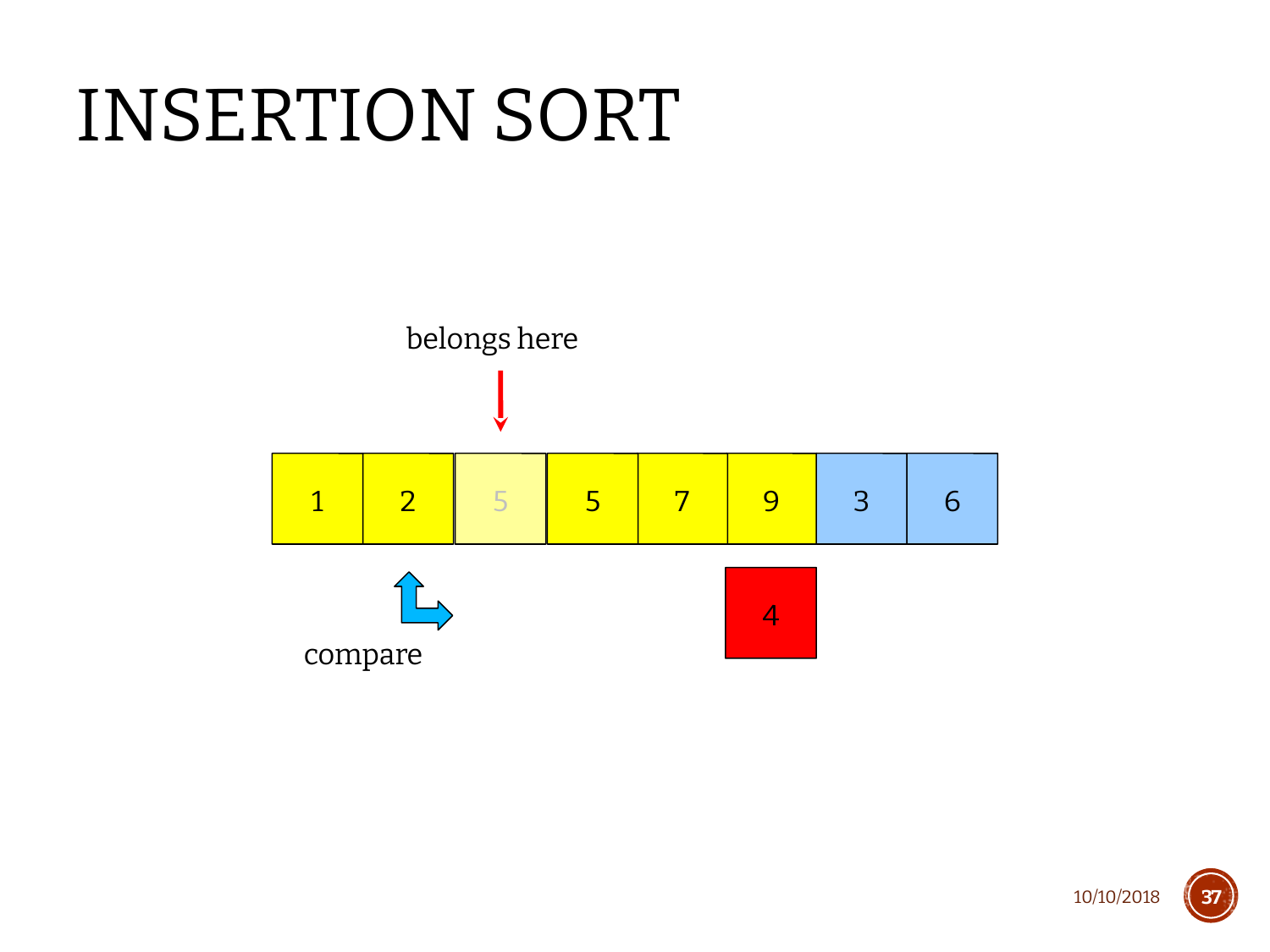

# Insertion Sort
belongs here

1
2
5
5
7
9
3
6
4

compare
10/10/2018
37